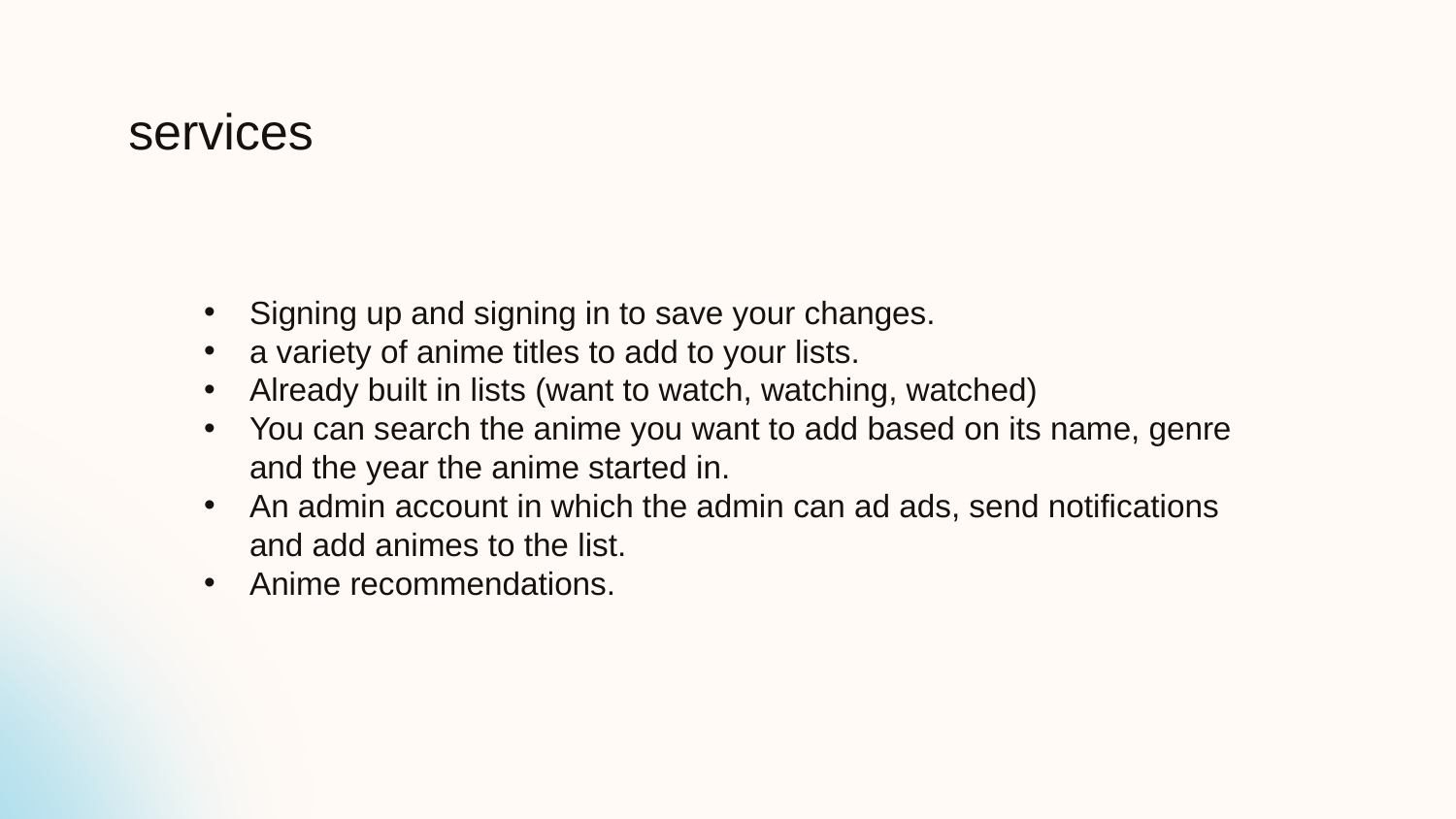

# services
Signing up and signing in to save your changes.
a variety of anime titles to add to your lists.
Already built in lists (want to watch, watching, watched)
You can search the anime you want to add based on its name, genre and the year the anime started in.
An admin account in which the admin can ad ads, send notifications and add animes to the list.
Anime recommendations.